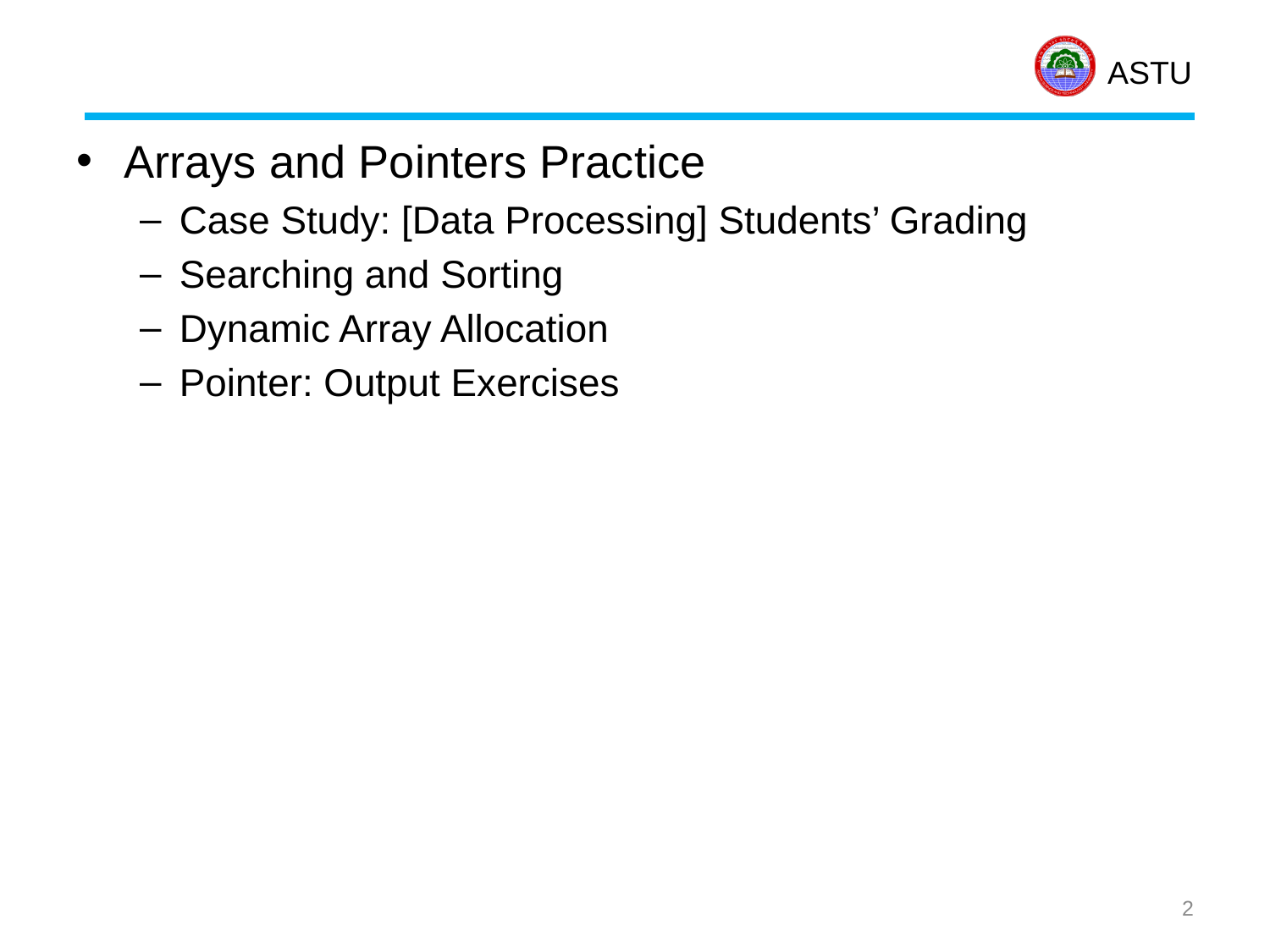

#
Arrays and Pointers Practice
Case Study: [Data Processing] Students’ Grading
Searching and Sorting
Dynamic Array Allocation
Pointer: Output Exercises

2